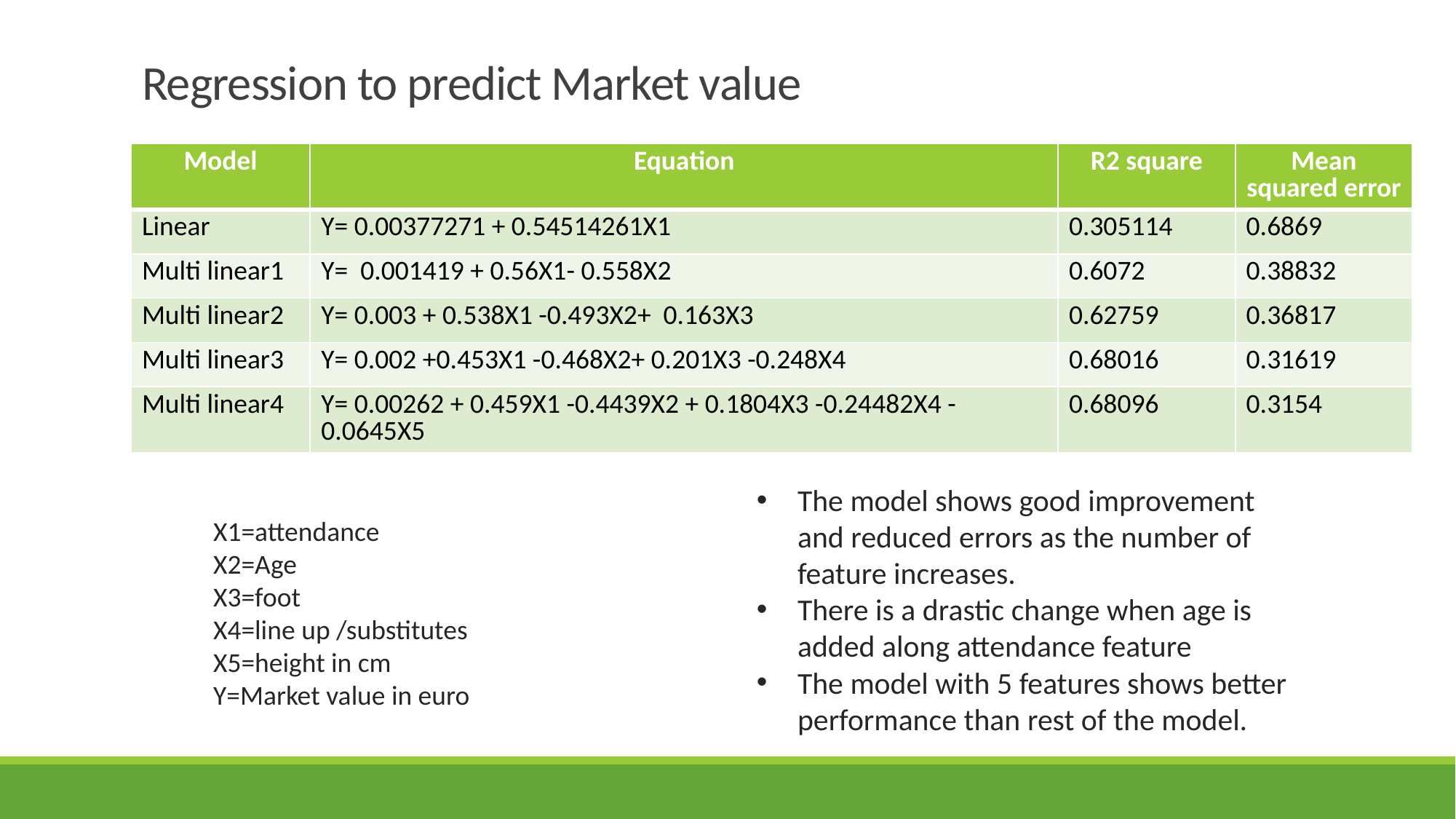

# Regression to predict Market value
| Model | Equation | R2 square | Mean squared error |
| --- | --- | --- | --- |
| Linear | Y= 0.00377271 + 0.54514261X1 | 0.305114 | 0.6869 |
| Multi linear1 | Y= 0.001419 + 0.56X1- 0.558X2 | 0.6072 | 0.38832 |
| Multi linear2 | Y= 0.003 + 0.538X1 -0.493X2+ 0.163X3 | 0.62759 | 0.36817 |
| Multi linear3 | Y= 0.002 +0.453X1 -0.468X2+ 0.201X3 -0.248X4 | 0.68016 | 0.31619 |
| Multi linear4 | Y= 0.00262 + 0.459X1 -0.4439X2 + 0.1804X3 -0.24482X4 -0.0645X5 | 0.68096 | 0.3154 |

X1=attendance
X2=Age
X3=foot
X4=line up /substitutes
X5=height in cm
Y=Market value in euro

The model shows good improvement and reduced errors as the number of feature increases.
There is a drastic change when age is added along attendance feature
The model with 5 features shows better performance than rest of the model.